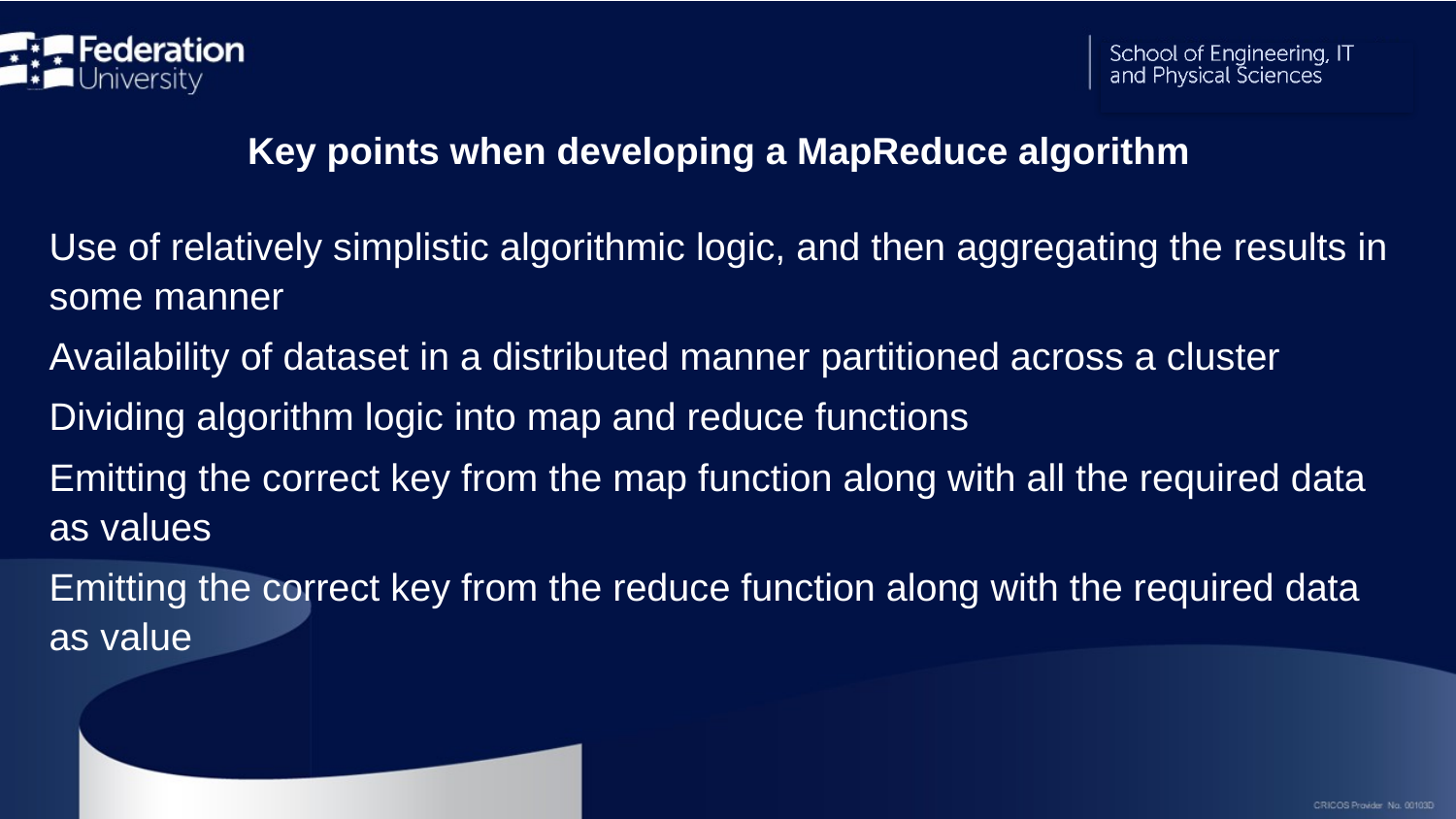

Key points when developing a MapReduce algorithm
Use of relatively simplistic algorithmic logic, and then aggregating the results in some manner
Availability of dataset in a distributed manner partitioned across a cluster
Dividing algorithm logic into map and reduce functions
Emitting the correct key from the map function along with all the required data as values
Emitting the correct key from the reduce function along with the required data as value

38